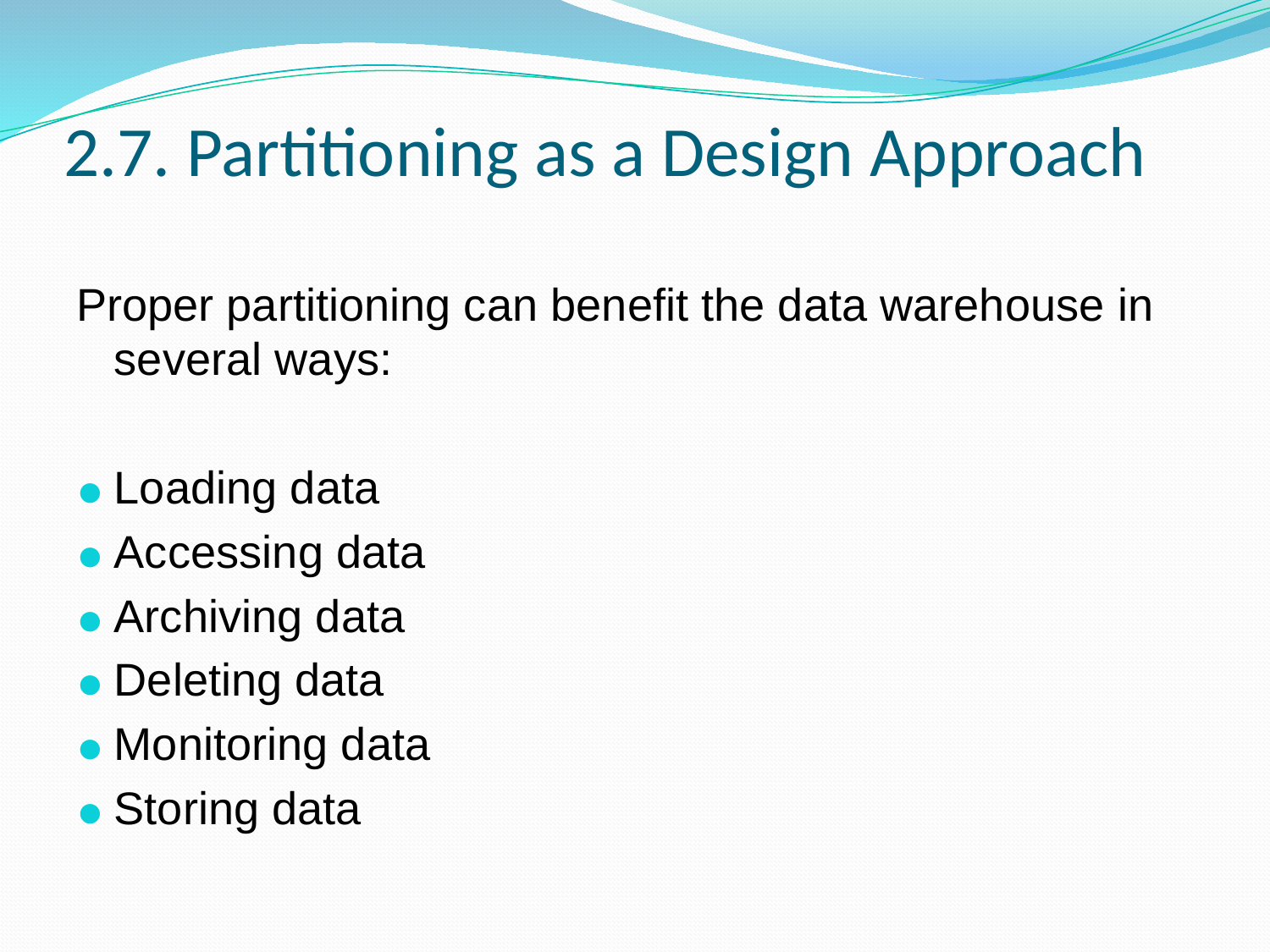

# 2.7. Partitioning as a Design Approach
Proper partitioning can benefit the data warehouse in several ways:

Loading data
Accessing data
Archiving data
Deleting data
Monitoring data
Storing data